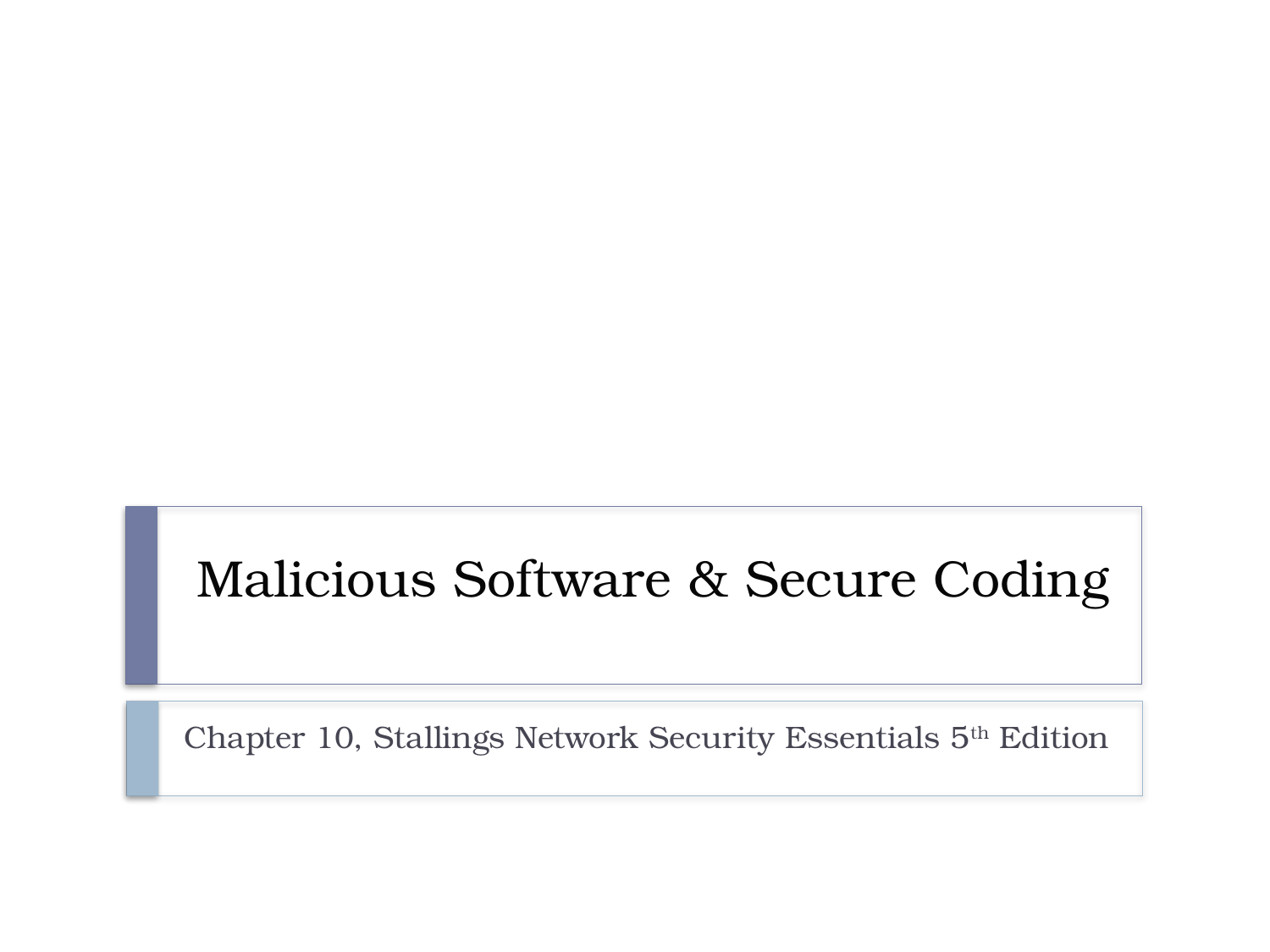

# Malicious Software & Secure Coding
Chapter 10, Stallings Network Security Essentials 5th Edition